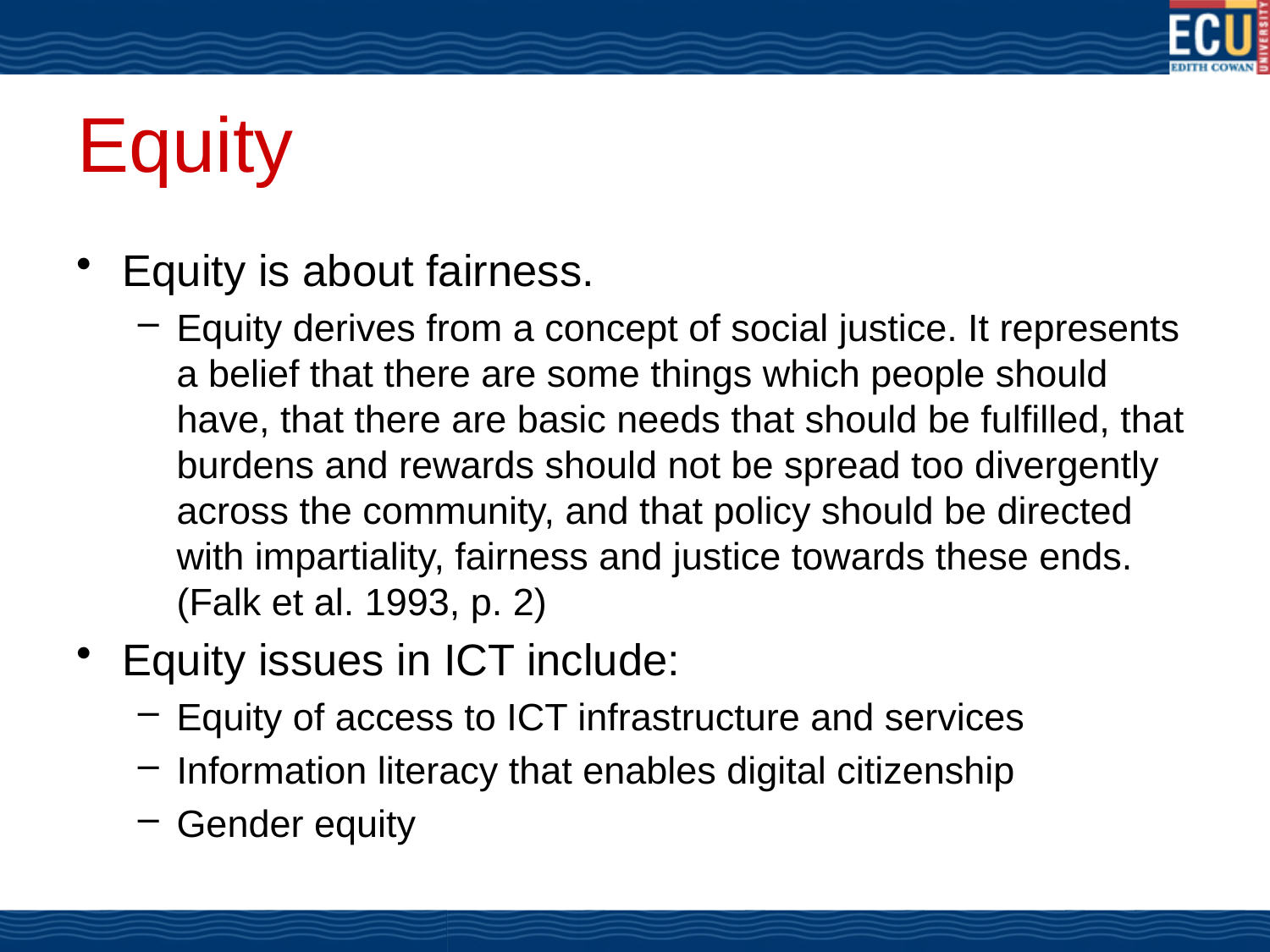

# Equity
Equity is about fairness.
Equity derives from a concept of social justice. It represents a belief that there are some things which people should have, that there are basic needs that should be fulfilled, that burdens and rewards should not be spread too divergently across the community, and that policy should be directed with impartiality, fairness and justice towards these ends. (Falk et al. 1993, p. 2)
Equity issues in ICT include:
Equity of access to ICT infrastructure and services
Information literacy that enables digital citizenship
Gender equity